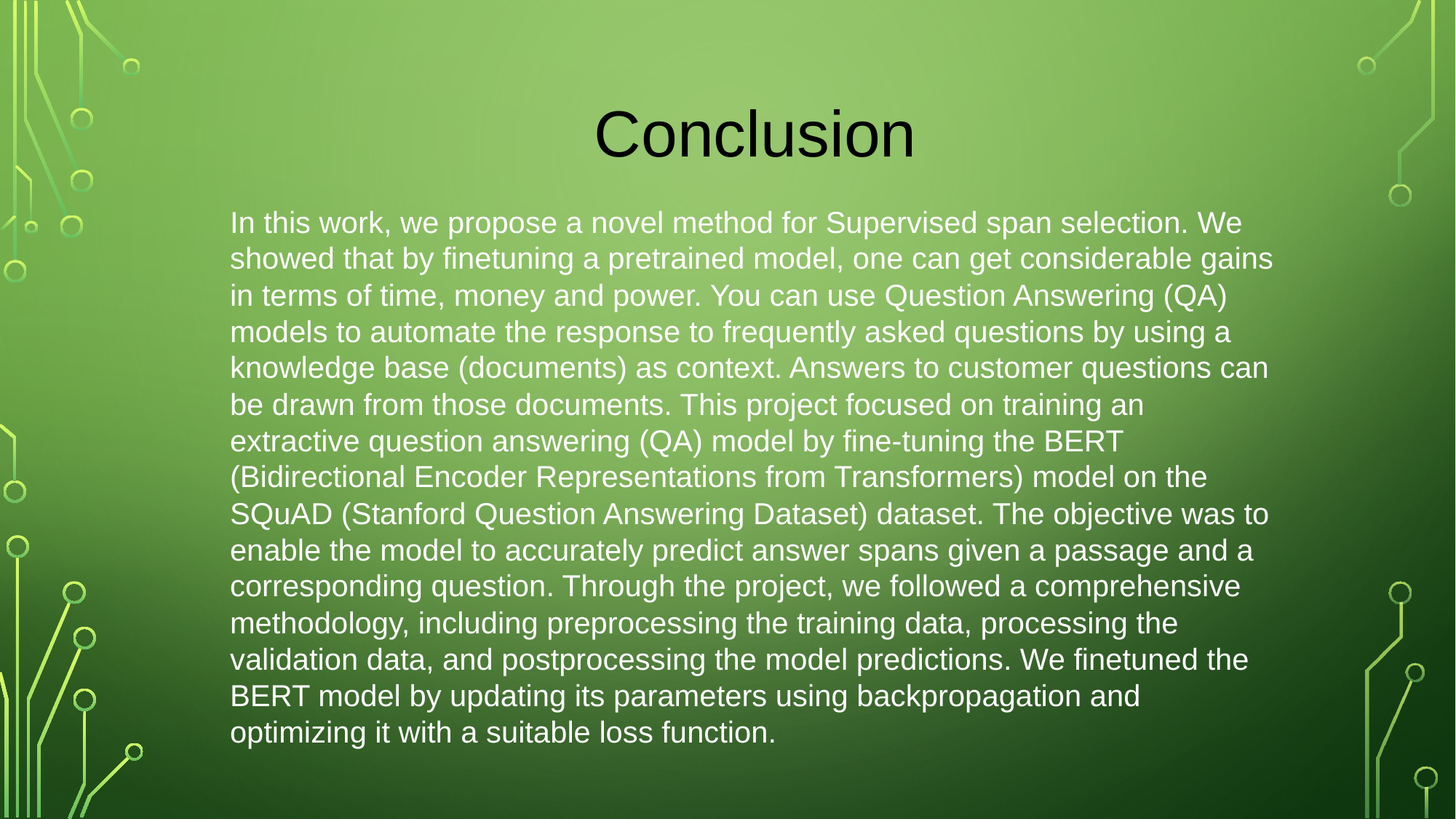

Conclusion

In this work, we propose a novel method for Supervised span selection. We showed that by finetuning a pretrained model, one can get considerable gains in terms of time, money and power. You can use Question Answering (QA) models to automate the response to frequently asked questions by using a knowledge base (documents) as context. Answers to customer questions can be drawn from those documents. This project focused on training an extractive question answering (QA) model by fine-tuning the BERT (Bidirectional Encoder Representations from Transformers) model on the SQuAD (Stanford Question Answering Dataset) dataset. The objective was to enable the model to accurately predict answer spans given a passage and a corresponding question. Through the project, we followed a comprehensive methodology, including preprocessing the training data, processing the validation data, and postprocessing the model predictions. We finetuned the BERT model by updating its parameters using backpropagation and optimizing it with a suitable loss function.